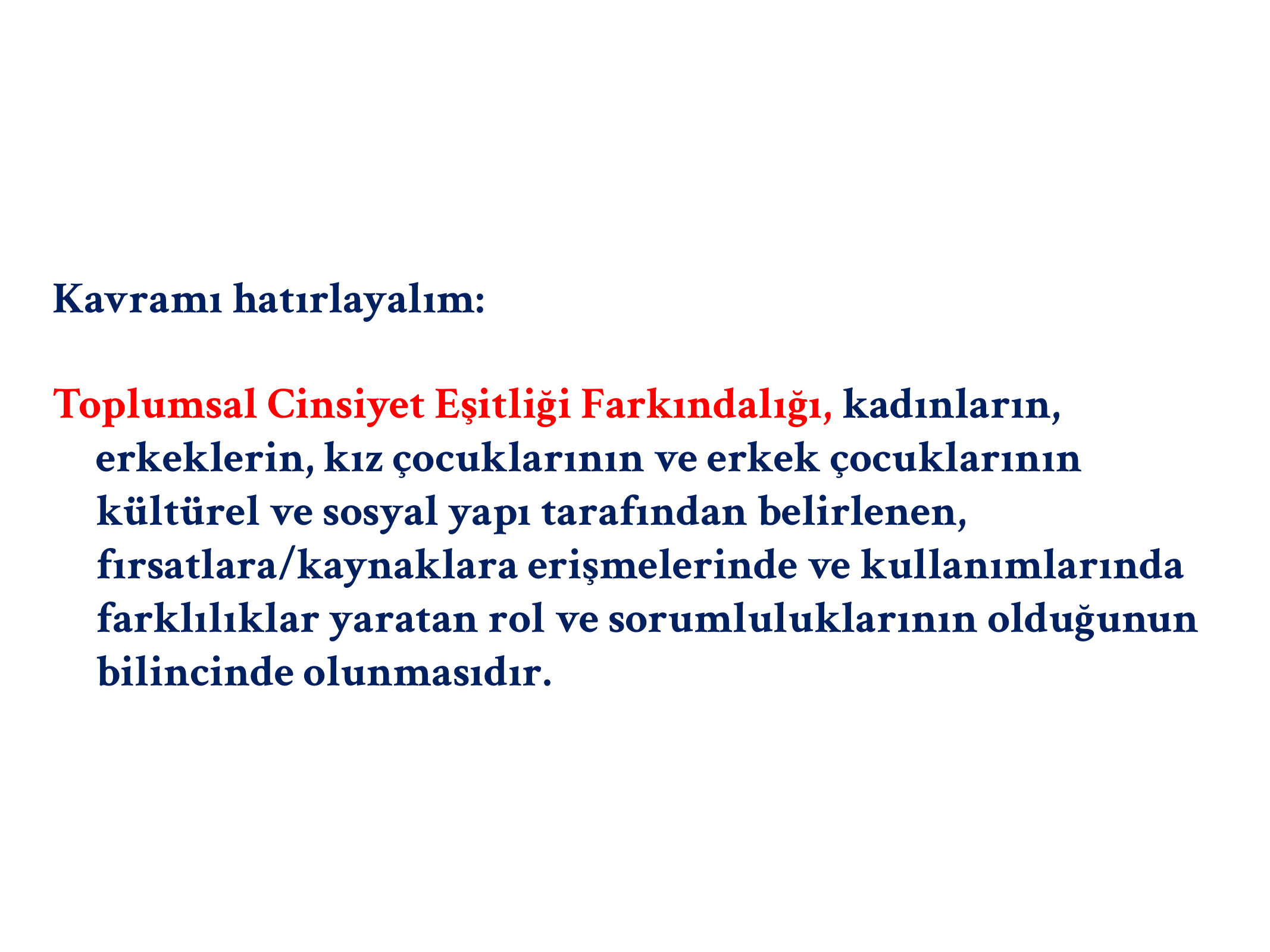

Kavramı hatırlayalım:
Toplumsal Cinsiyet Eşitliği Farkındalığı, kadınların, erkeklerin, kız çocuklarının ve erkek çocuklarının kültürel ve sosyal yapı tarafından belirlenen, fırsatlara/kaynaklara erişmelerinde ve kullanımlarında farklılıklar yaratan rol ve sorumluluklarının olduğunun bilincinde olunmasıdır.